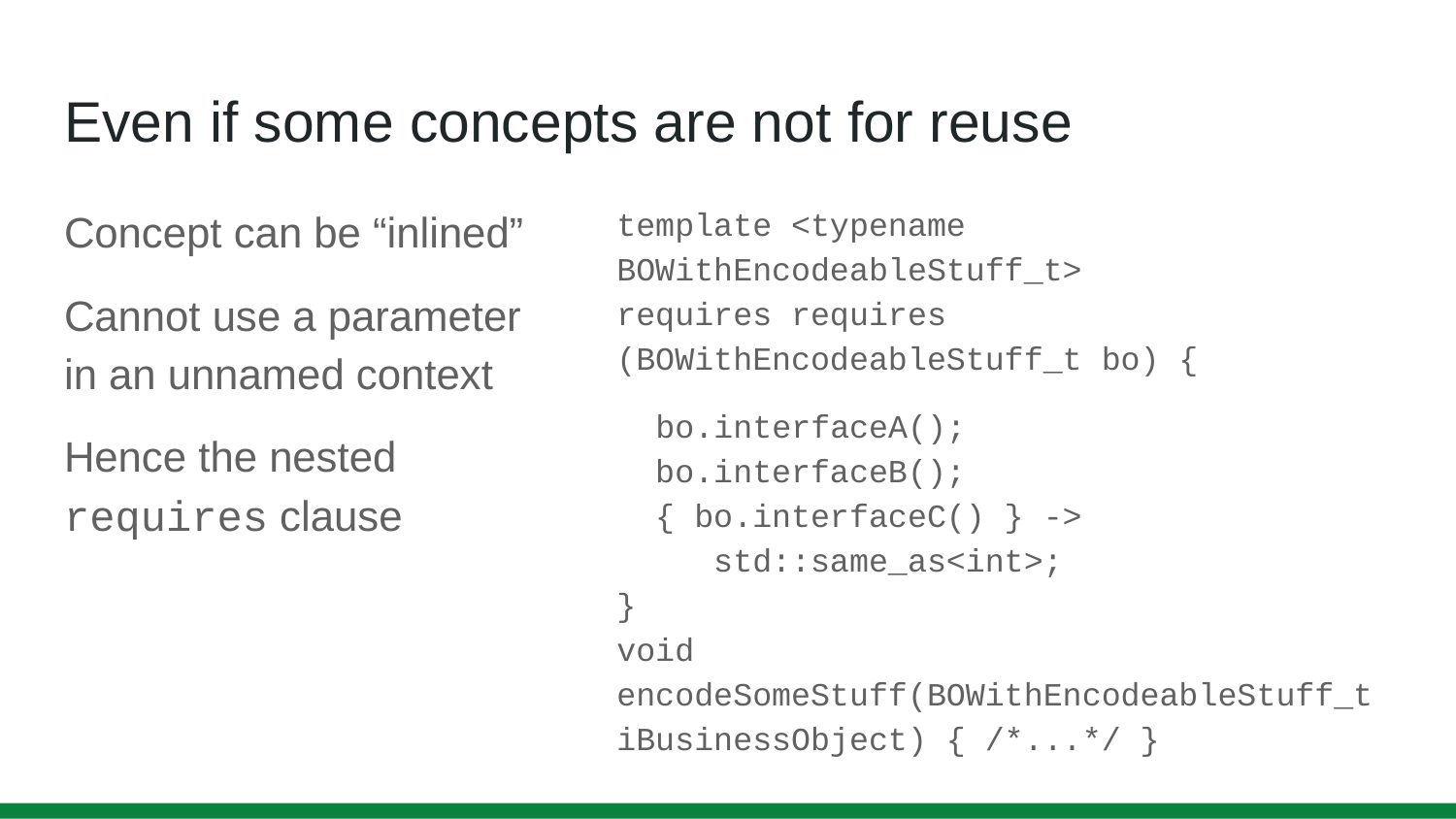

# Even if some concepts are not for reuse
Concept can be “inlined”
Cannot use a parameter in an unnamed context
Hence the nested requires clause
template <typename BOWithEncodeableStuff_t>
requires requires (BOWithEncodeableStuff_t bo) {
  bo.interfaceA();
  bo.interfaceB();
  { bo.interfaceC() } ->
     std::same_as<int>;
}
void encodeSomeStuff(BOWithEncodeableStuff_t iBusinessObject) { /*...*/ }